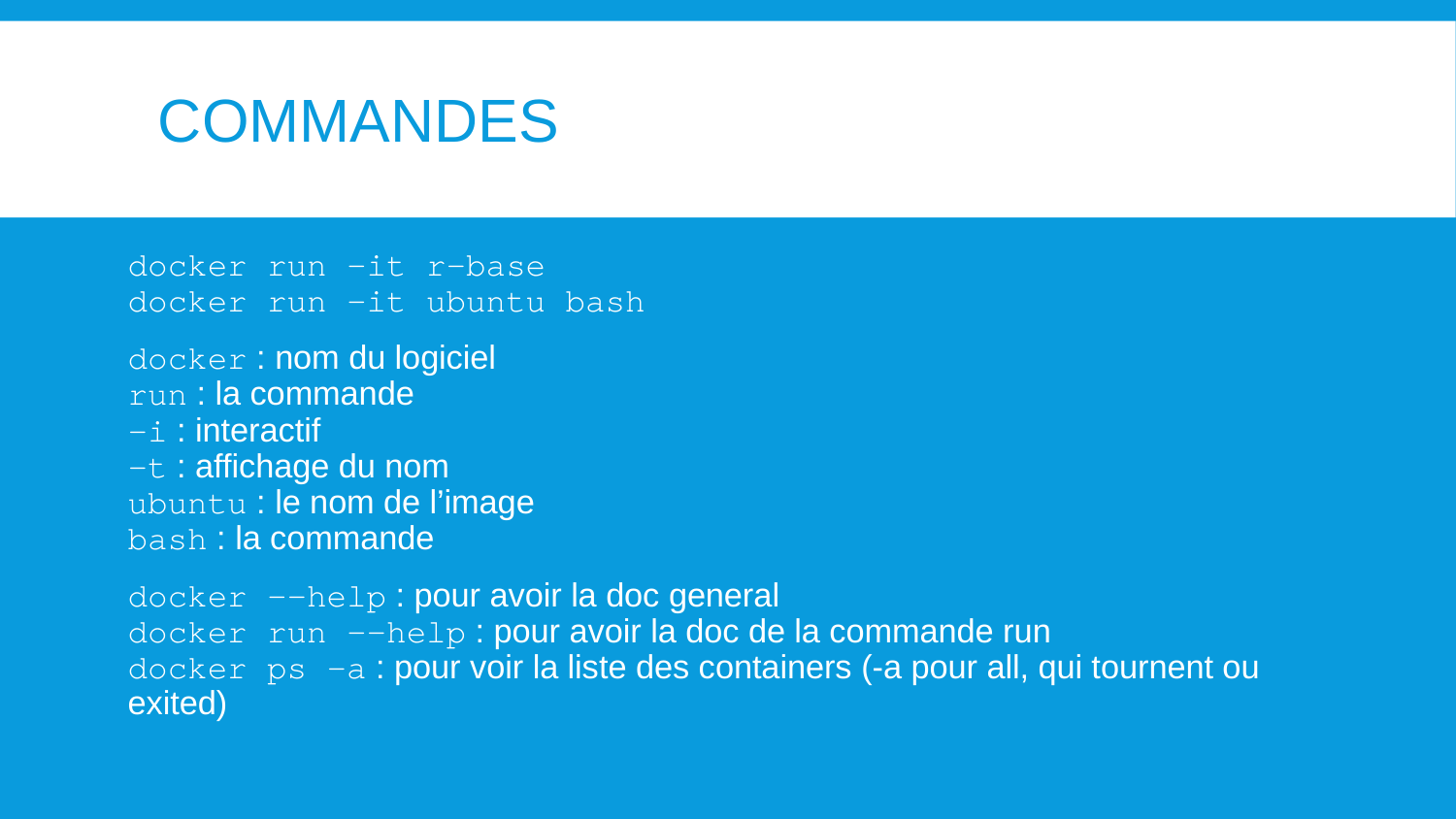

# Commandes
docker run -it r-base
docker run -it ubuntu bash
docker : nom du logiciel
run : la commande
-i : interactif
-t : affichage du nom
ubuntu : le nom de l’image
bash : la commande
docker --help : pour avoir la doc general
docker run --help : pour avoir la doc de la commande run
docker ps -a : pour voir la liste des containers (-a pour all, qui tournent ou exited)